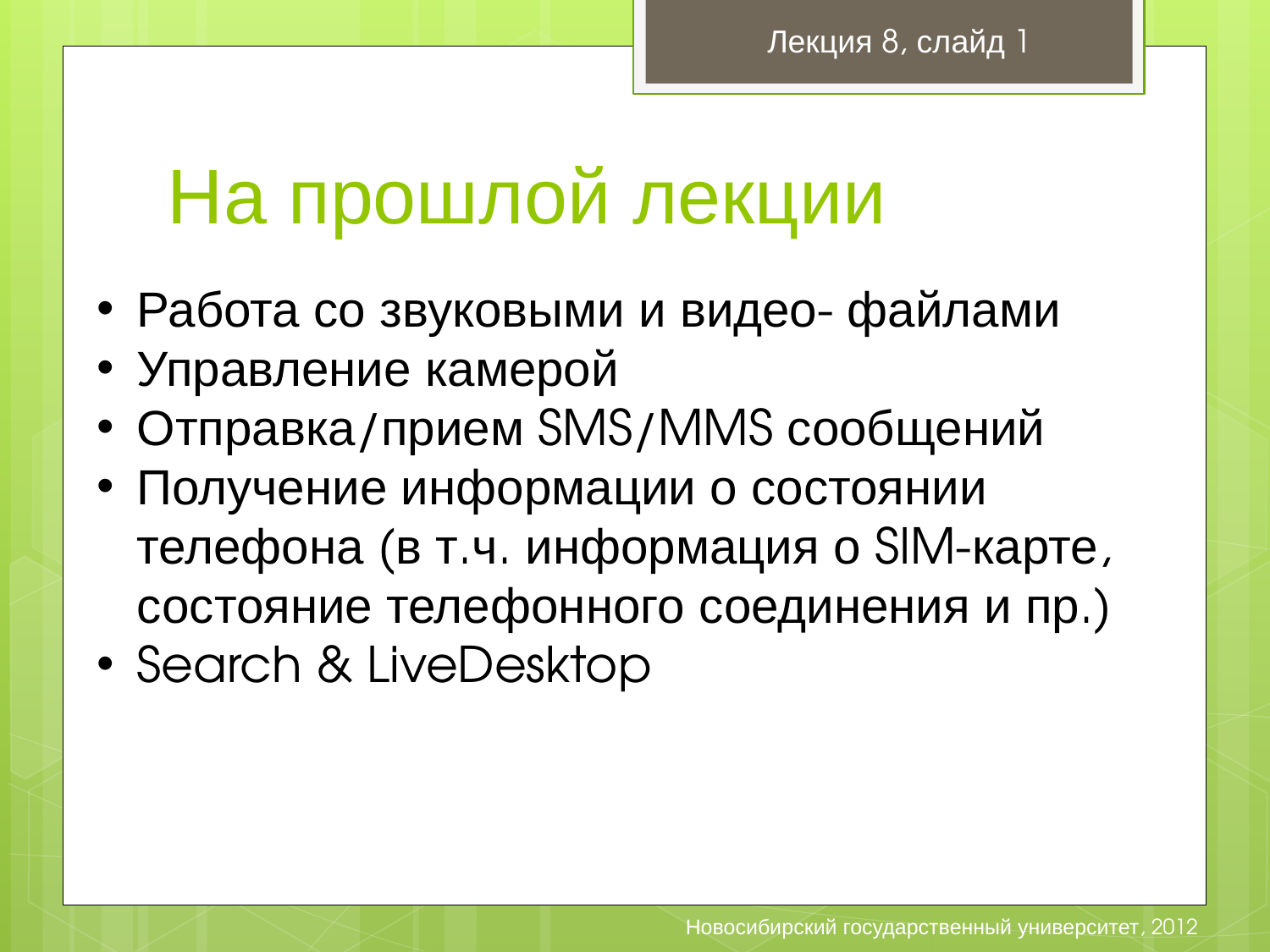

Лекция 8, слайд 1
# На прошлой лекции

Работа со звуковыми и видео- файлами
Управление камерой
Отправка/прием SMS/MMS сообщений
Получение информации о состоянии телефона (в т.ч. информация о SIM-карте, состояние телефонного соединения и пр.)
Search & LiveDesktop

Новосибирский государственный университет, 2012